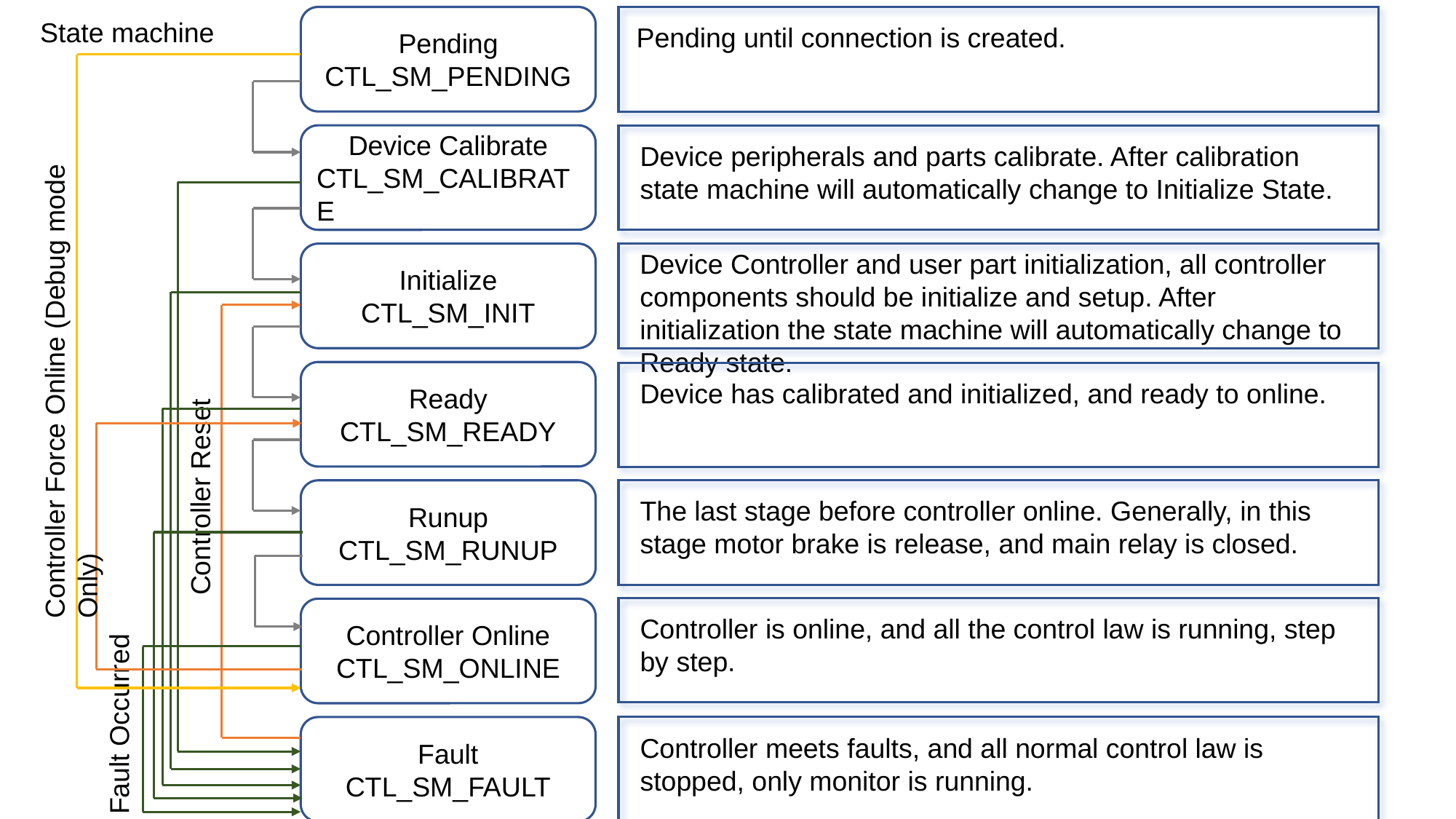

Pending
CTL_SM_PENDING
State machine
Pending until connection is created.
Device Calibrate
CTL_SM_CALIBRATE

Device peripherals and parts calibrate. After calibration state machine will automatically change to Initialize State.
Device Controller and user part initialization, all controller components should be initialize and setup. After initialization the state machine will automatically change to Ready state.
Initialize
CTL_SM_INIT

Controller Force Online (Debug mode Only)
Ready
CTL_SM_READY

Device has calibrated and initialized, and ready to online.
Controller Reset
Runup
CTL_SM_RUNUP

The last stage before controller online. Generally, in this stage motor brake is release, and main relay is closed.

Controller Online
CTL_SM_ONLINE
Controller is online, and all the control law is running, step by step.
Fault Occurred
Fault
CTL_SM_FAULT

Controller meets faults, and all normal control law is stopped, only monitor is running.